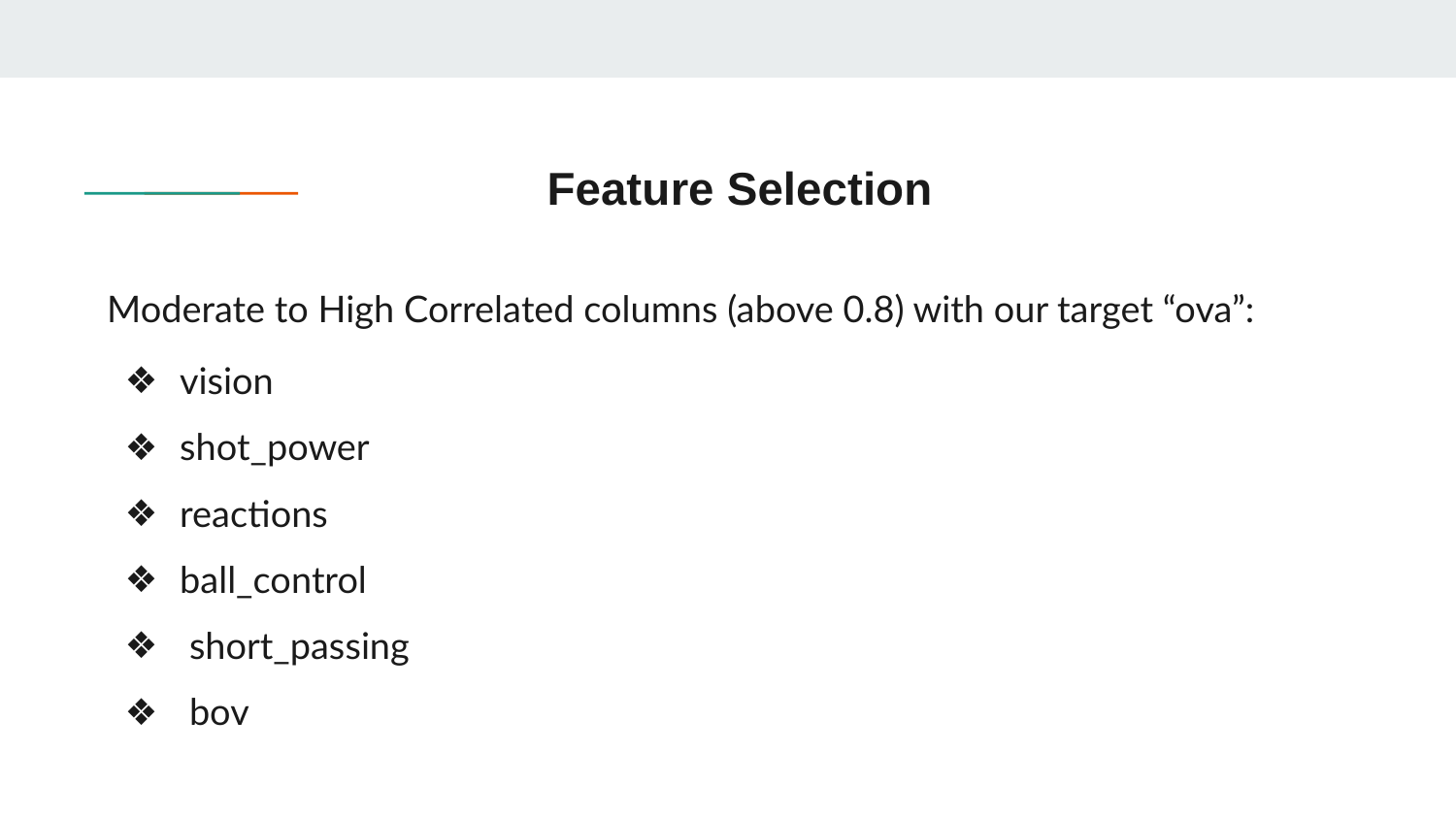

# Feature Selection
Moderate to High Correlated columns (above 0.8) with our target “ova”:
vision
shot_power
reactions
ball_control
 short_passing
 bov